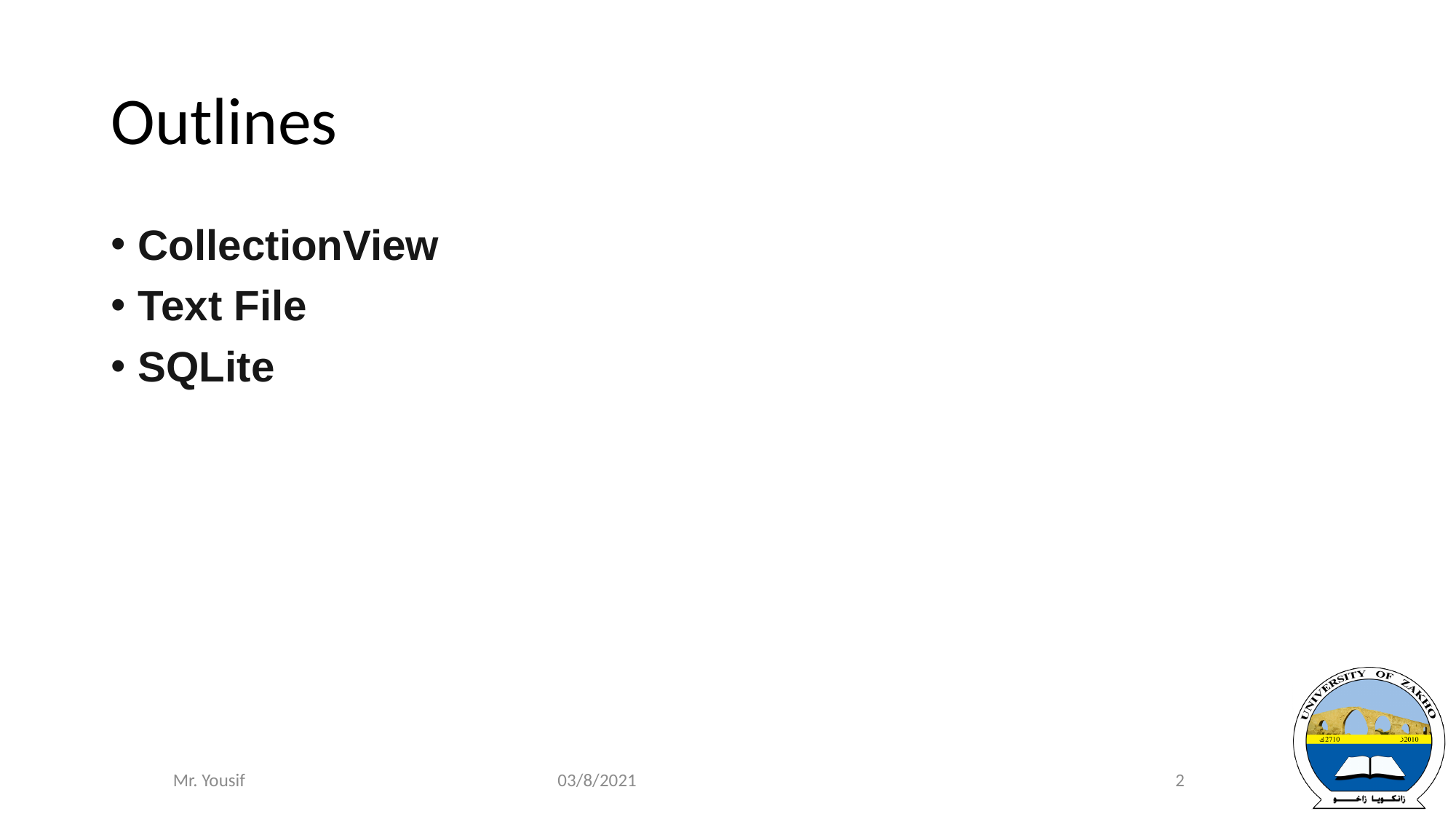

# Outlines
CollectionView
Text File
SQLite

03/8/2021
2
Mr. Yousif